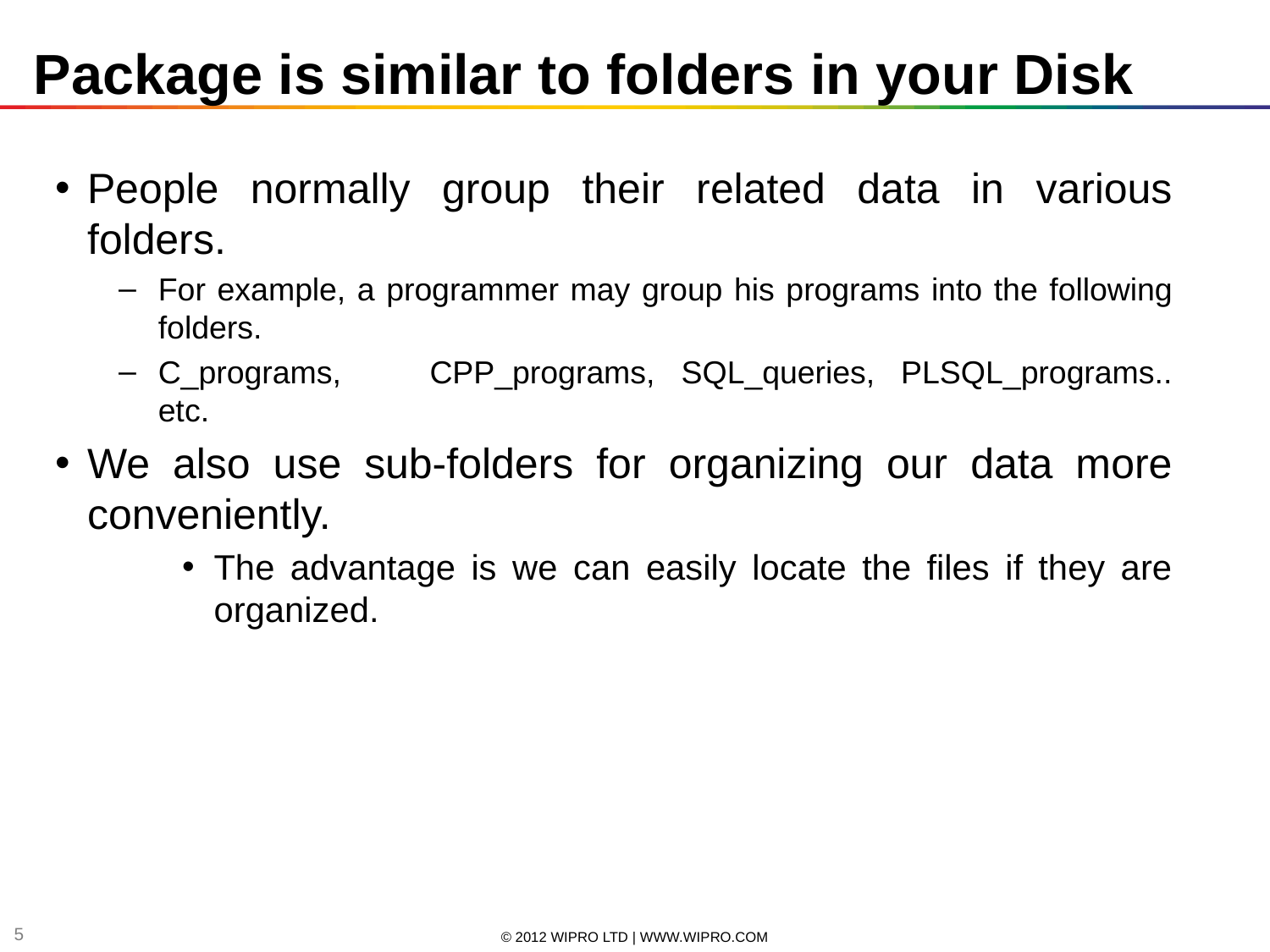

Package is similar to folders in your Disk
People normally group their related data in various folders.
For example, a programmer may group his programs into the following folders.
C_programs, 	CPP_programs, SQL_queries, PLSQL_programs.. etc.
We also use sub-folders for organizing our data more conveniently.
The advantage is we can easily locate the files if they are organized.